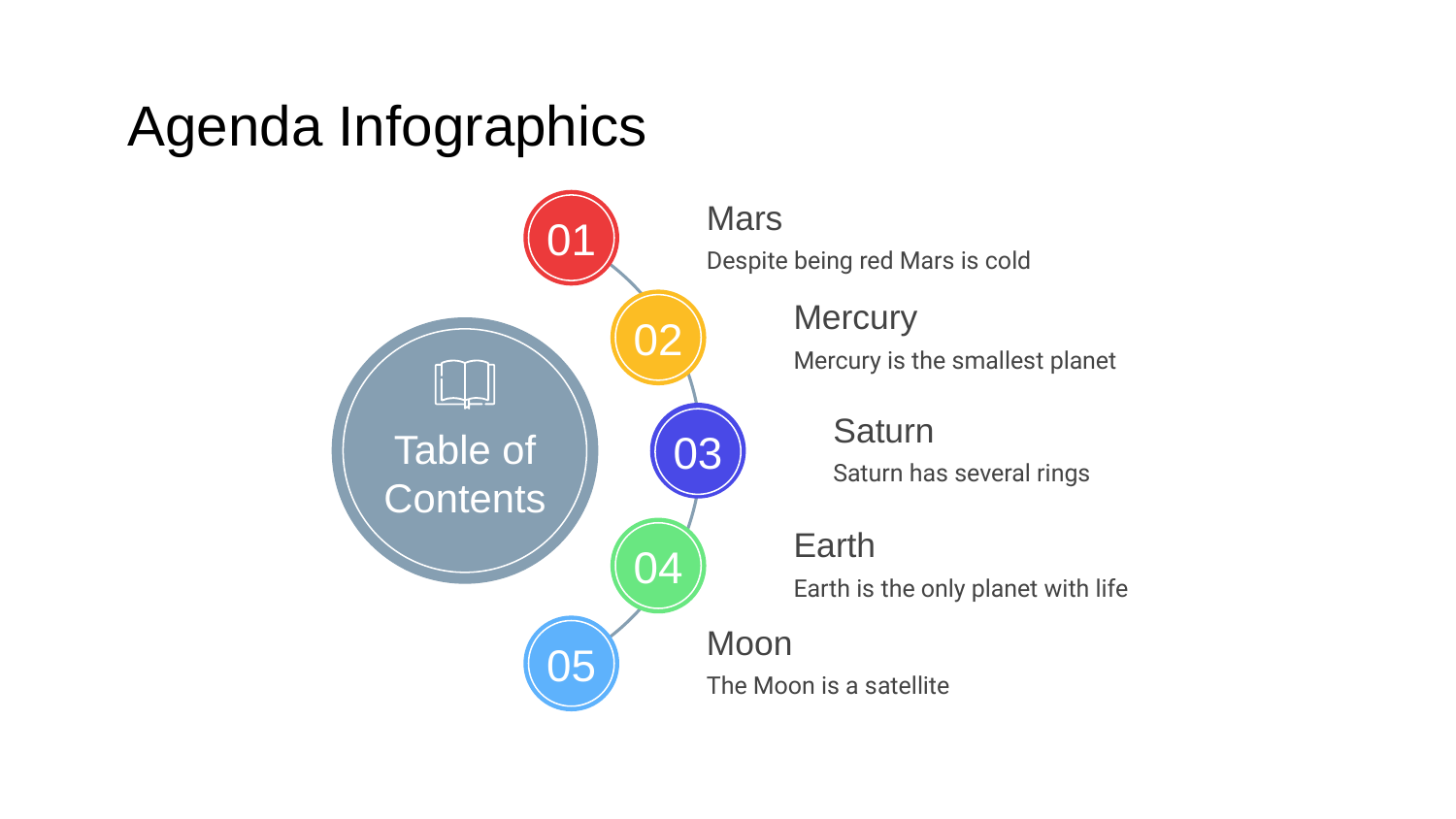

# Agenda Infographics
Mars
Despite being red Mars is cold

01

Table of
Contents

Mercury
Mercury is the smallest planet

02
Saturn
Saturn has several rings

03
Earth
Earth is the only planet with life

04
Moon
The Moon is a satellite

05